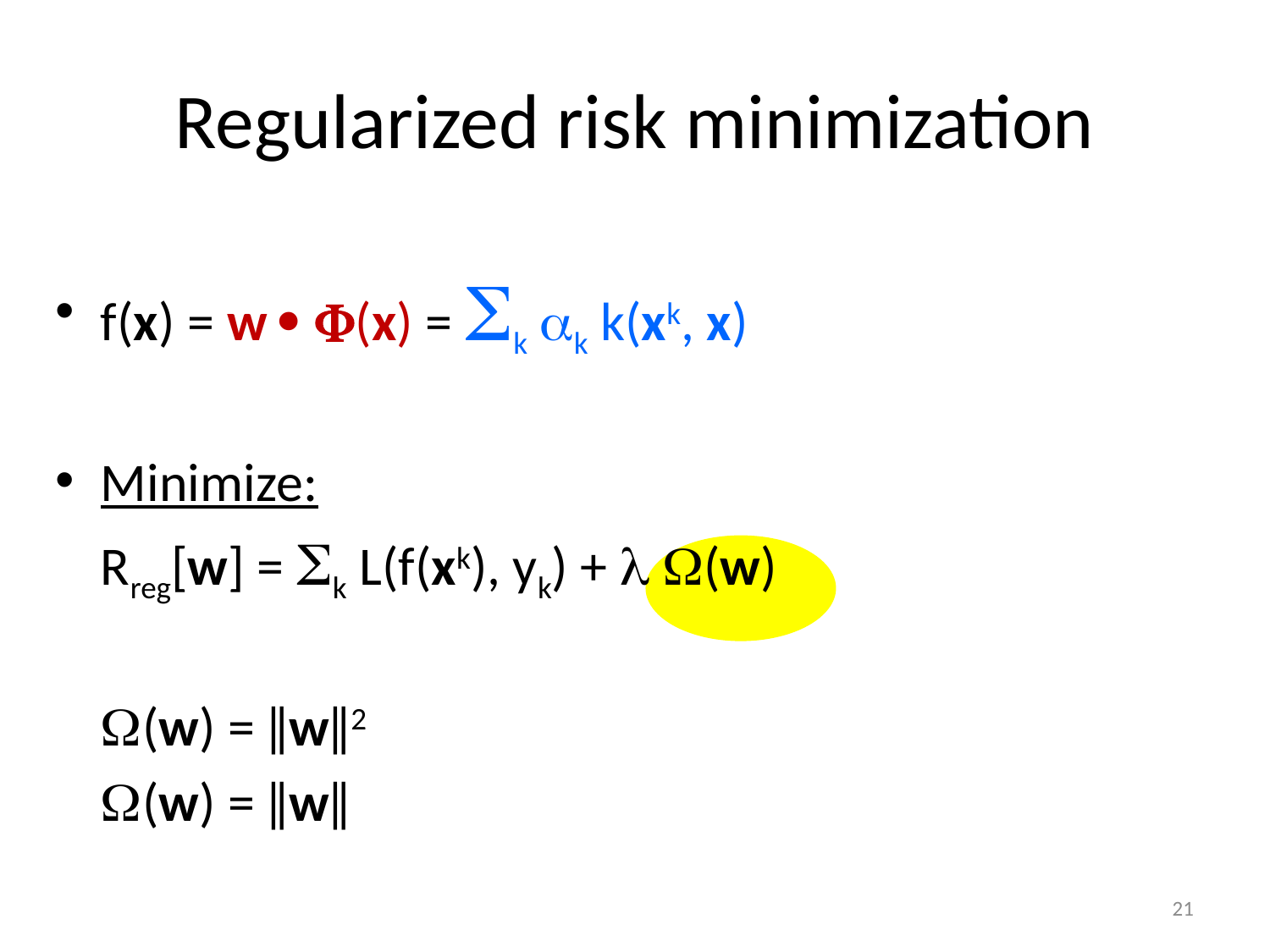

# Regularized risk minimization
f(x) = w • Φ(x) = Σk αk k(xk, x)

Minimize:
Rreg[w] = Σk L(f(xk), yk) + λ Ω(w)

Ω(w) = ǁwǁ2
Ω(w) = ǁwǁ

21